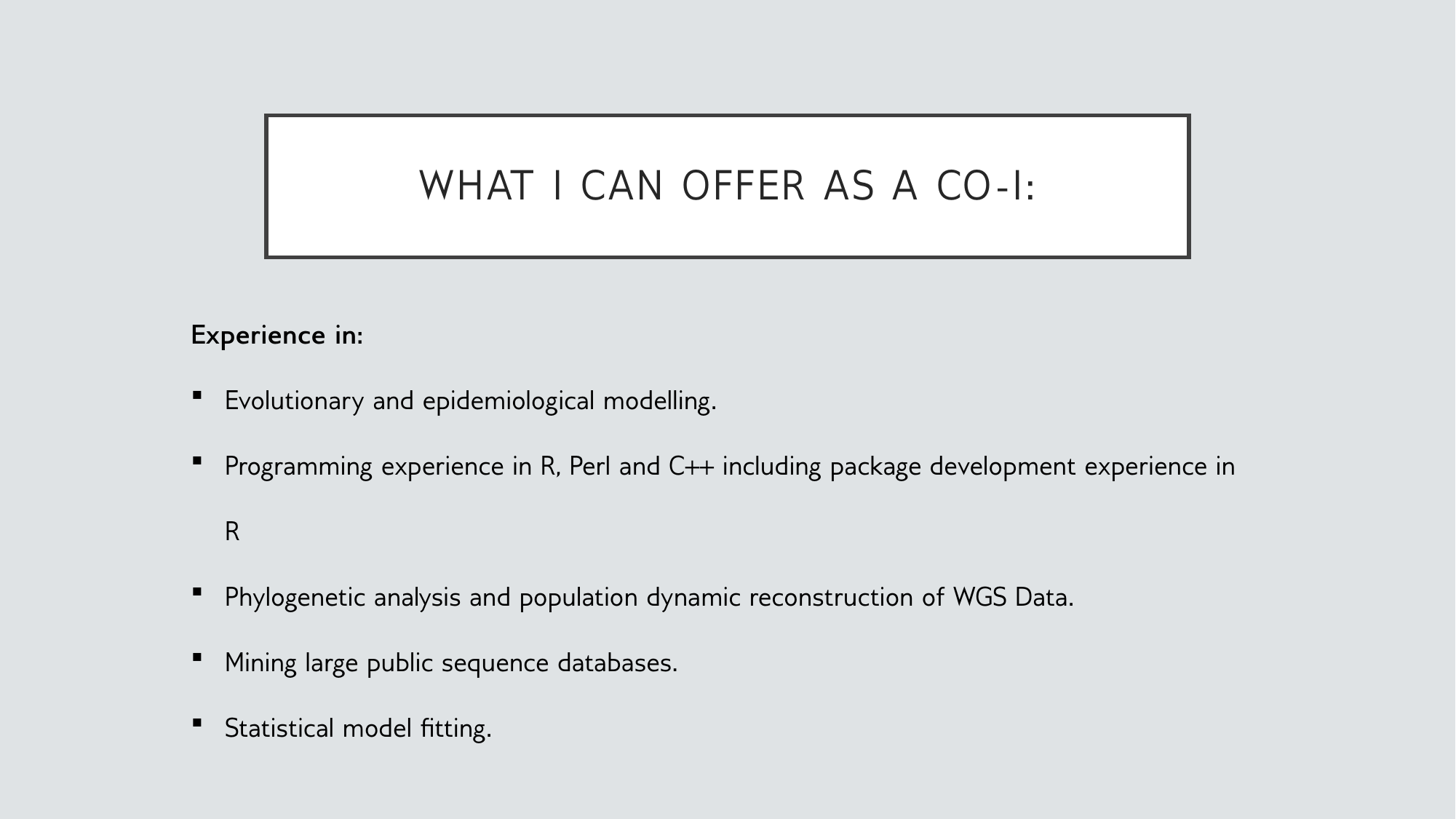

# What I CAN Offer as a co-I:
Experience in:
Evolutionary and epidemiological modelling.
Programming experience in R, Perl and C++ including package development experience in R
Phylogenetic analysis and population dynamic reconstruction of WGS Data.
Mining large public sequence databases.
Statistical model fitting.